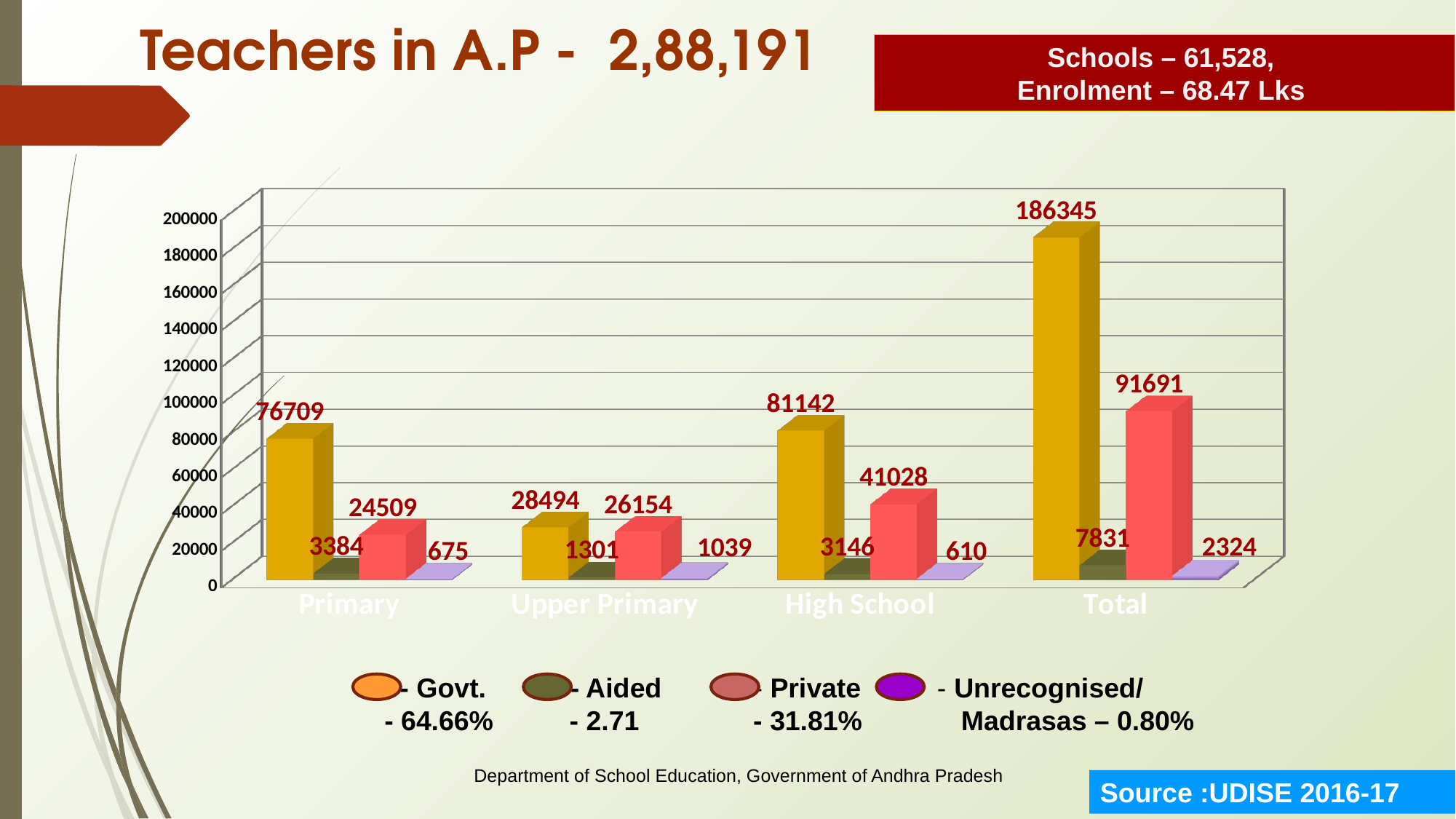

Teachers in A.P -  2,88,191
Schools – 61,528,
Enrolment – 68.47 Lks

[unsupported chart]

           - Govt.           - Aided            - Private          - Unrecognised/
         - 64.66%          - 2.71               - 31.81%             Madrasas – 0.80%

Department of School Education, Government of Andhra Pradesh
Source :UDISE 2016-17